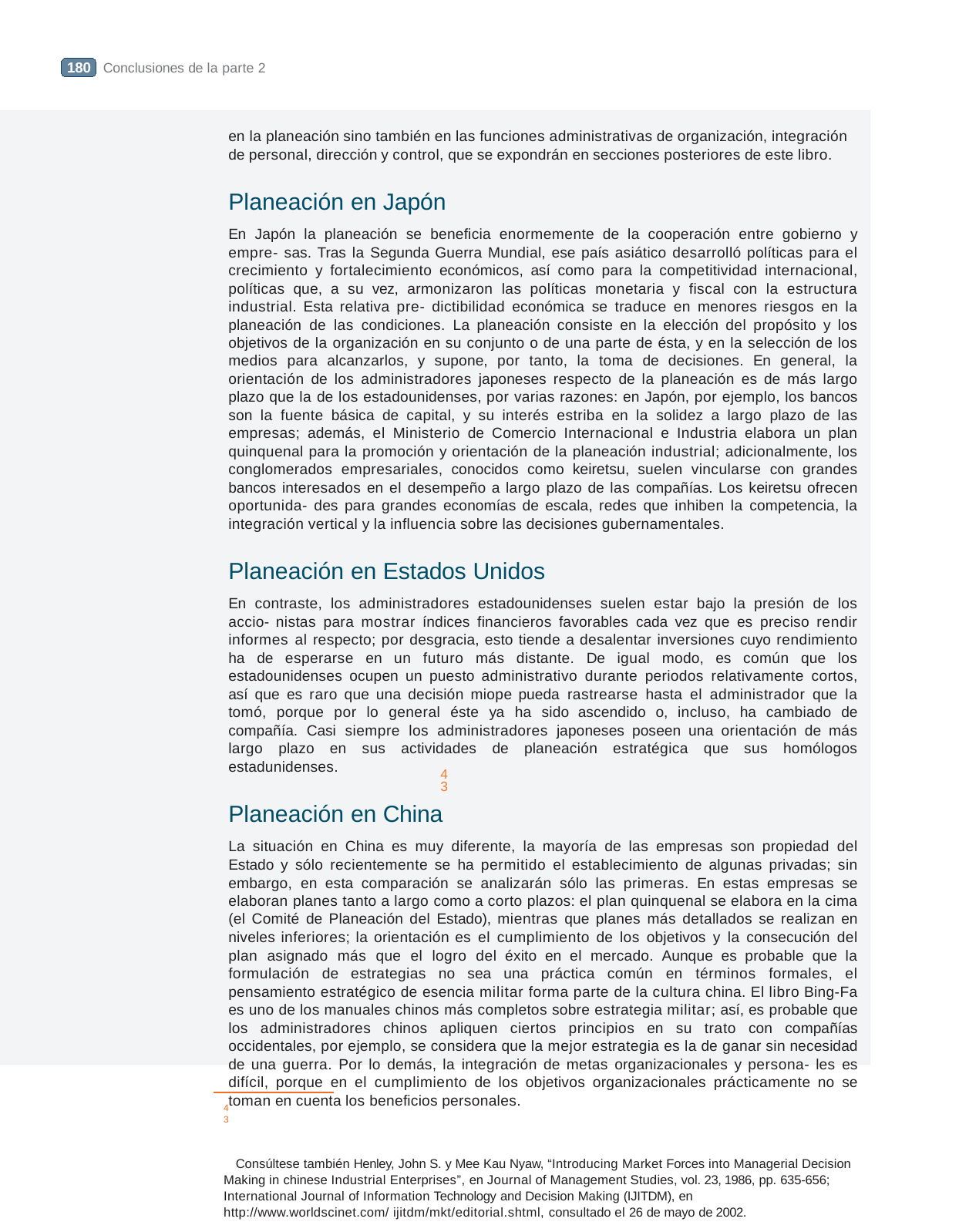

Conclusiones de la parte 2
en la planeación sino también en las funciones administrativas de organización, integración de personal, dirección y control, que se expondrán en secciones posteriores de este libro.
Planeación en Japón
En Japón la planeación se beneficia enormemente de la cooperación entre gobierno y empre- sas. Tras la Segunda Guerra Mundial, ese país asiático desarrolló políticas para el crecimiento y fortalecimiento económicos, así como para la competitividad internacional, políticas que, a su vez, armonizaron las políticas monetaria y fiscal con la estructura industrial. Esta relativa pre- dictibilidad económica se traduce en menores riesgos en la planeación de las condiciones. La planeación consiste en la elección del propósito y los objetivos de la organización en su conjunto o de una parte de ésta, y en la selección de los medios para alcanzarlos, y supone, por tanto, la toma de decisiones. En general, la orientación de los administradores japoneses respecto de la planeación es de más largo plazo que la de los estadounidenses, por varias razones: en Japón, por ejemplo, los bancos son la fuente básica de capital, y su interés estriba en la solidez a largo plazo de las empresas; además, el Ministerio de Comercio Internacional e Industria elabora un plan quinquenal para la promoción y orientación de la planeación industrial; adicionalmente, los conglomerados empresariales, conocidos como keiretsu, suelen vincularse con grandes bancos interesados en el desempeño a largo plazo de las compañías. Los keiretsu ofrecen oportunida- des para grandes economías de escala, redes que inhiben la competencia, la integración vertical y la influencia sobre las decisiones gubernamentales.
Planeación en Estados Unidos
En contraste, los administradores estadounidenses suelen estar bajo la presión de los accio- nistas para mostrar índices financieros favorables cada vez que es preciso rendir informes al respecto; por desgracia, esto tiende a desalentar inversiones cuyo rendimiento ha de esperarse en un futuro más distante. De igual modo, es común que los estadounidenses ocupen un puesto administrativo durante periodos relativamente cortos, así que es raro que una decisión miope pueda rastrearse hasta el administrador que la tomó, porque por lo general éste ya ha sido ascendido o, incluso, ha cambiado de compañía. Casi siempre los administradores japoneses poseen una orientación de más largo plazo en sus actividades de planeación estratégica que sus homólogos estadunidenses.
Planeación en China
La situación en China es muy diferente, la mayoría de las empresas son propiedad del Estado y sólo recientemente se ha permitido el establecimiento de algunas privadas; sin embargo, en esta comparación se analizarán sólo las primeras. En estas empresas se elaboran planes tanto a largo como a corto plazos: el plan quinquenal se elabora en la cima (el Comité de Planeación del Estado), mientras que planes más detallados se realizan en niveles inferiores; la orientación es el cumplimiento de los objetivos y la consecución del plan asignado más que el logro del éxito en el mercado. Aunque es probable que la formulación de estrategias no sea una práctica común en términos formales, el pensamiento estratégico de esencia militar forma parte de la cultura china. El libro Bing-Fa es uno de los manuales chinos más completos sobre estrategia militar; así, es probable que los administradores chinos apliquen ciertos principios en su trato con compañías occidentales, por ejemplo, se considera que la mejor estrategia es la de ganar sin necesidad de una guerra. Por lo demás, la integración de metas organizacionales y persona- les es difícil, porque en el cumplimiento de los objetivos organizacionales prácticamente no se toman en cuenta los beneficios personales.
Consúltese también Henley, John S. y Mee Kau Nyaw, “Introducing Market Forces into Managerial Decision Making in chinese Industrial Enterprises”, en Journal of Management Studies, vol. 23, 1986, pp. 635-656; International Journal of Information Technology and Decision Making (IJITDM), en http://www.worldscinet.com/ ijitdm/mkt/editorial.shtml, consultado el 26 de mayo de 2002.
180

43

43